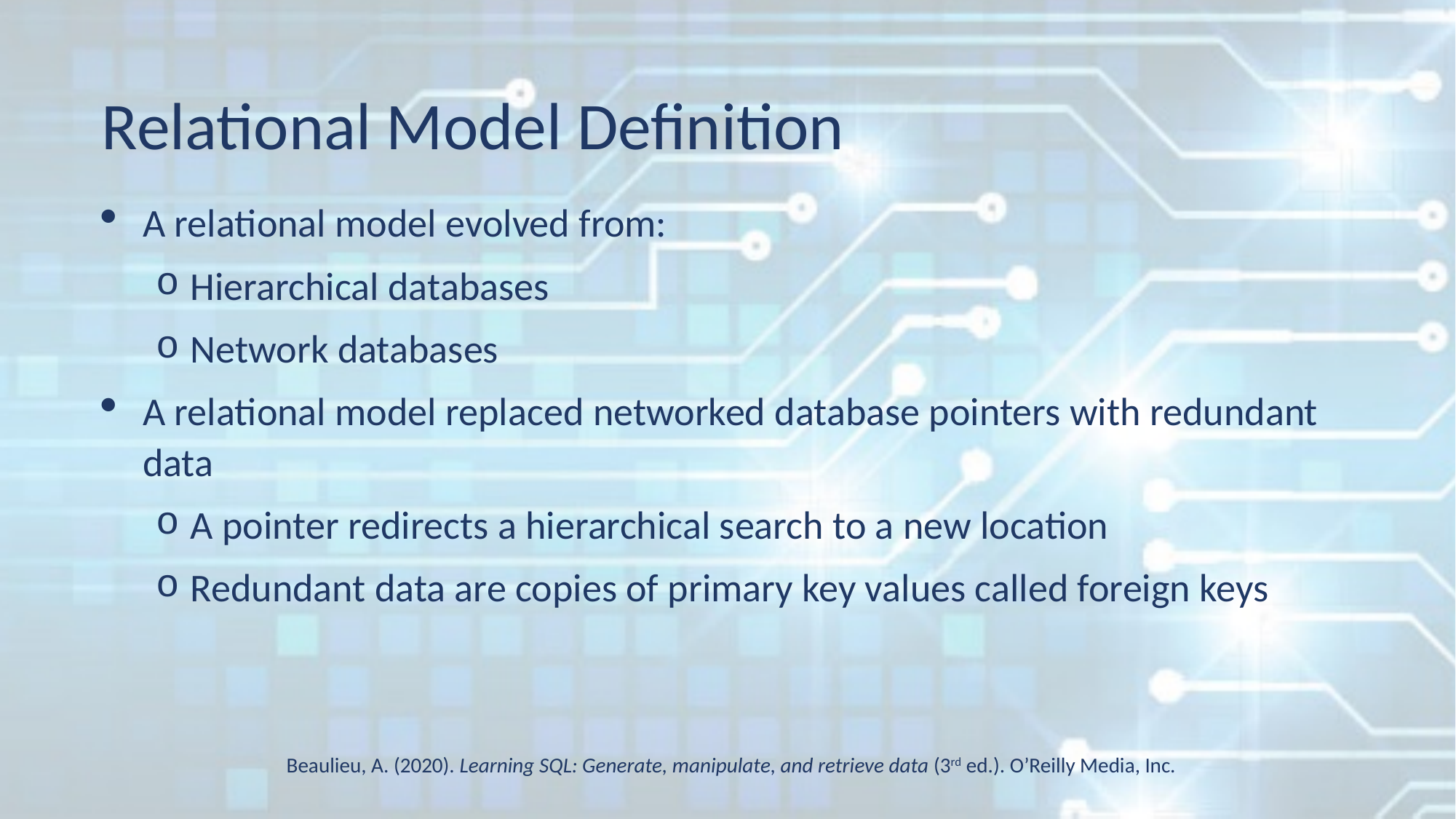

Relational Model Definition
A relational model evolved from:
Hierarchical databases
Network databases
A relational model replaced networked database pointers with redundant data
A pointer redirects a hierarchical search to a new location
Redundant data are copies of primary key values called foreign keys

Beaulieu, A. (2020). Learning SQL: Generate, manipulate, and retrieve data (3rd ed.). O’Reilly Media, Inc.
Learning SQL – page 5